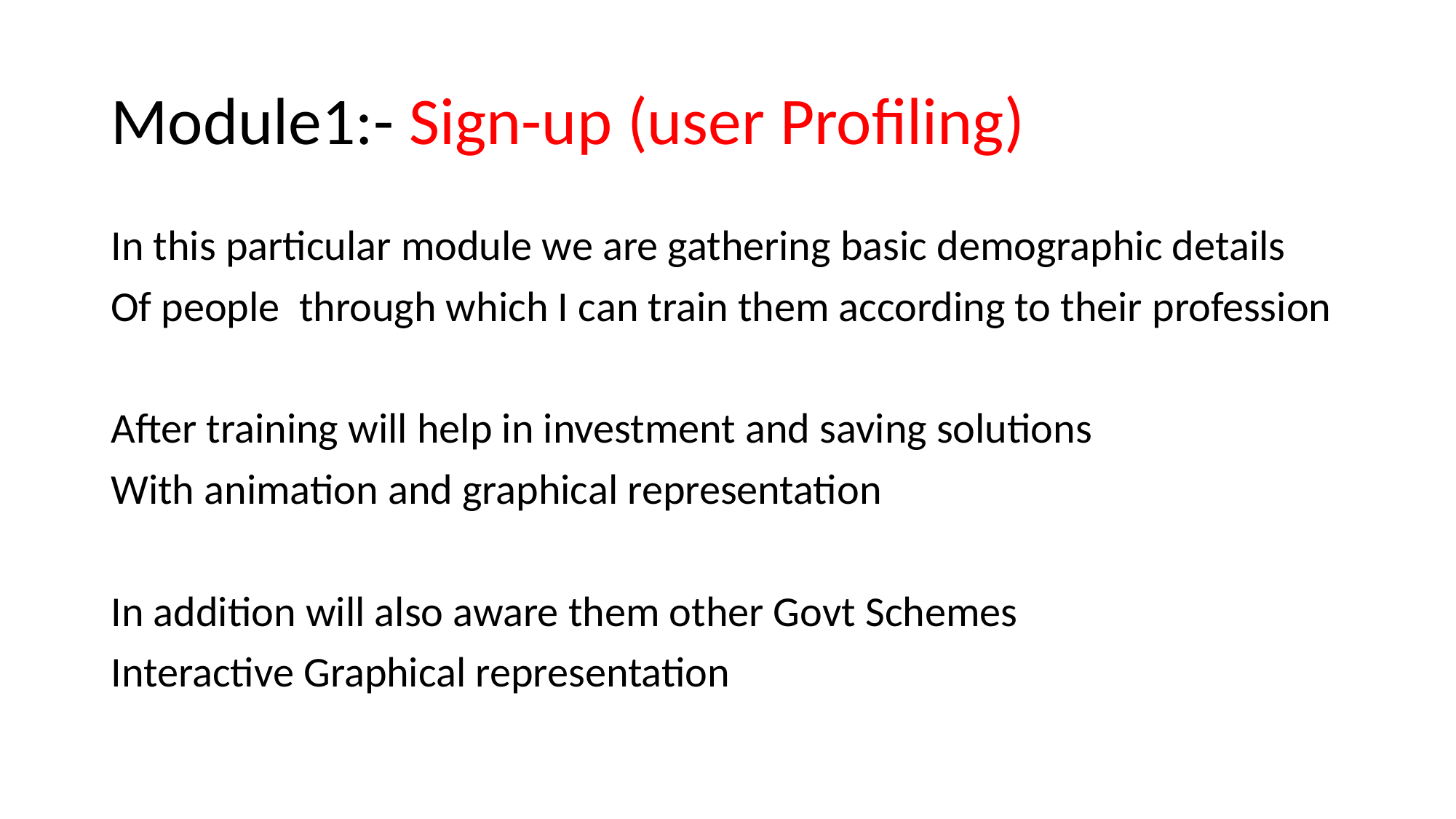

# Module1:- Sign-up (user Profiling)
In this particular module we are gathering basic demographic details
Of people  through which I can train them according to their profession

After training will help in investment and saving solutions
With animation and graphical representation

In addition will also aware them other Govt Schemes
Interactive Graphical representation